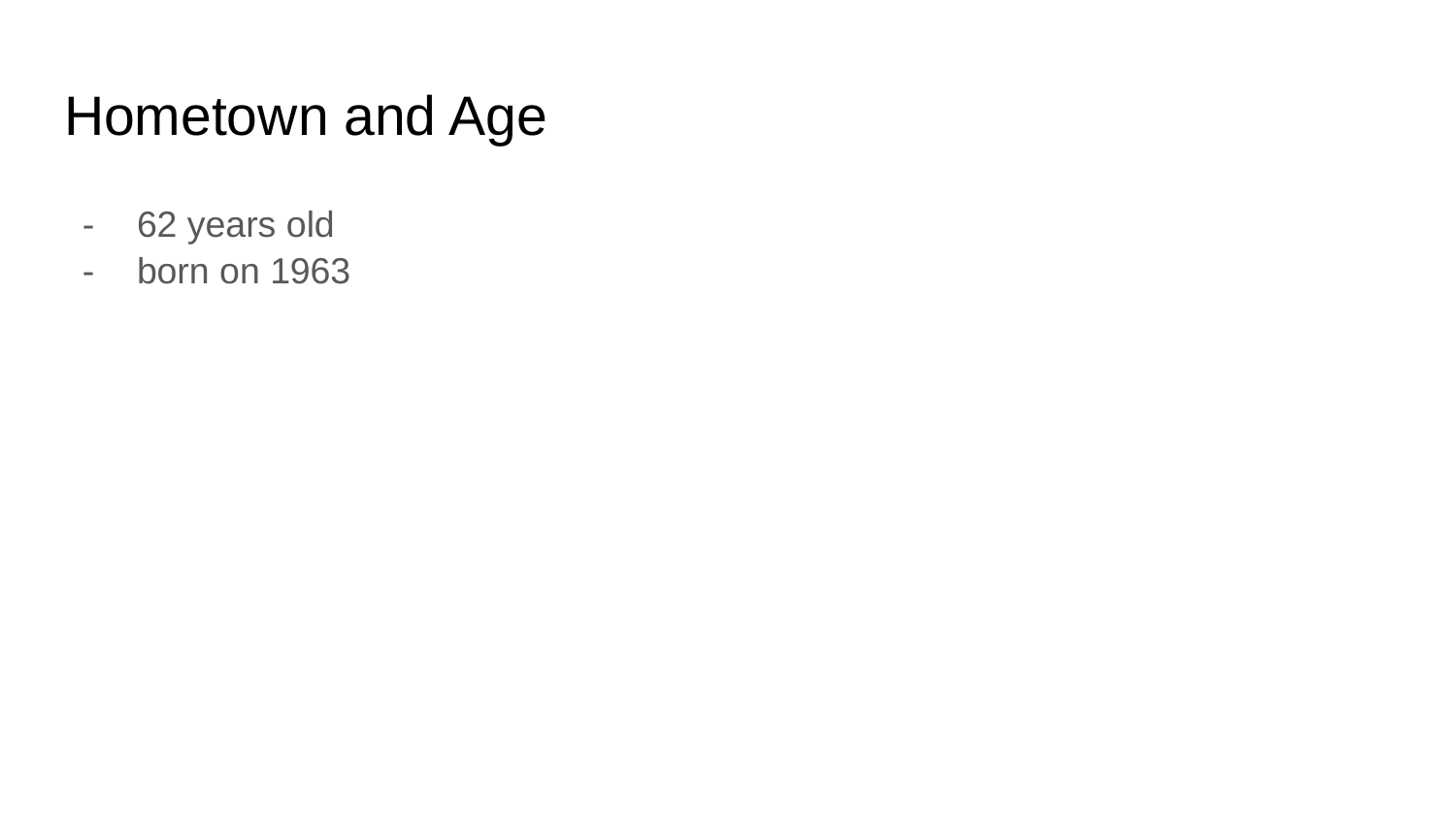

# Hometown and Age
62 years old
born on 1963